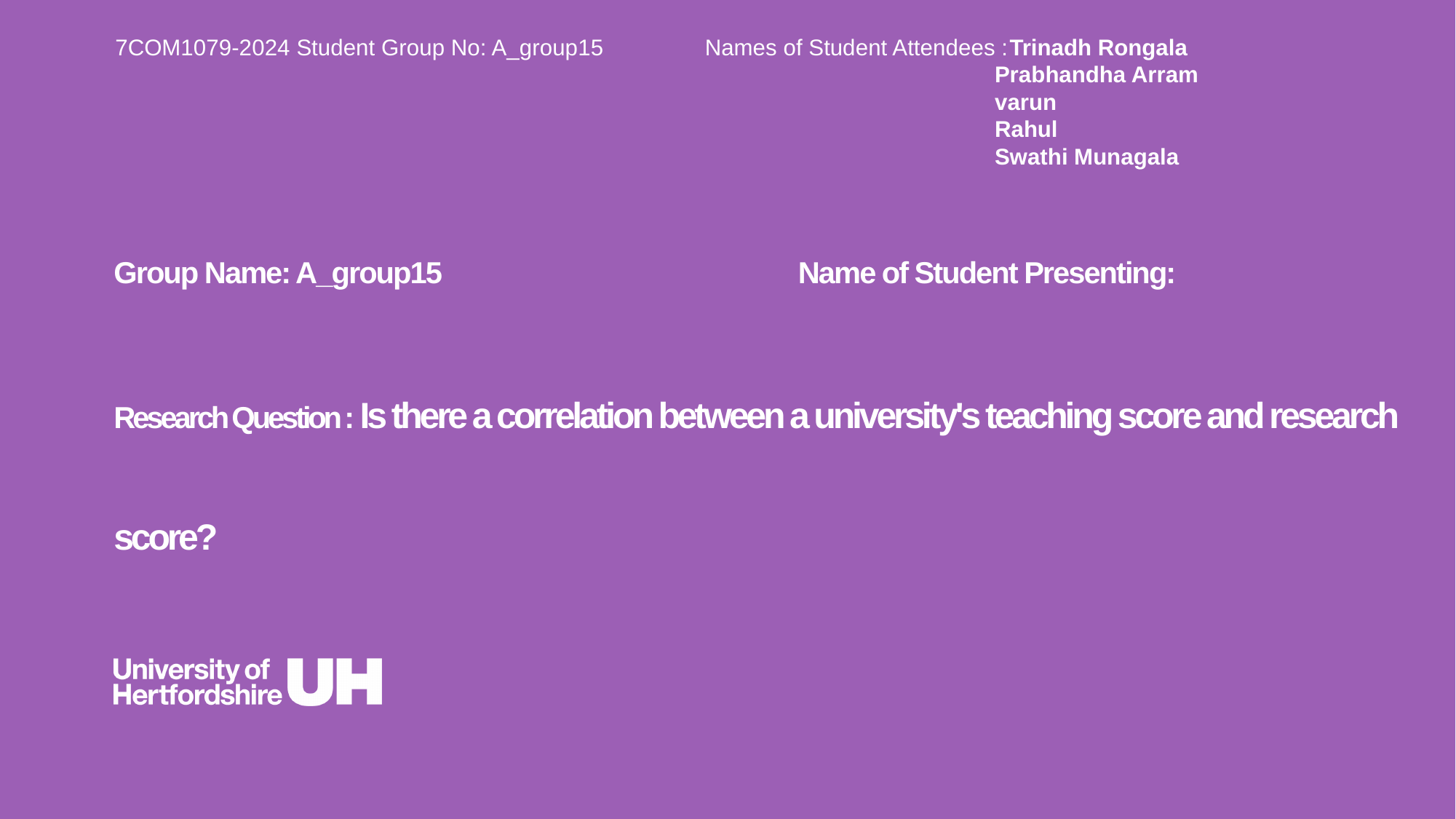

7COM1079-2024 Student Group No: A_group15                Names of Student Attendees :Trinadh Rongala
								 Prabhandha Arram
								 varun
								 Rahul
								 Swathi Munagala

Group Name: A_group15                                                    Name of Student Presenting:
Research Question : Is there a correlation between a university's teaching score and research score?